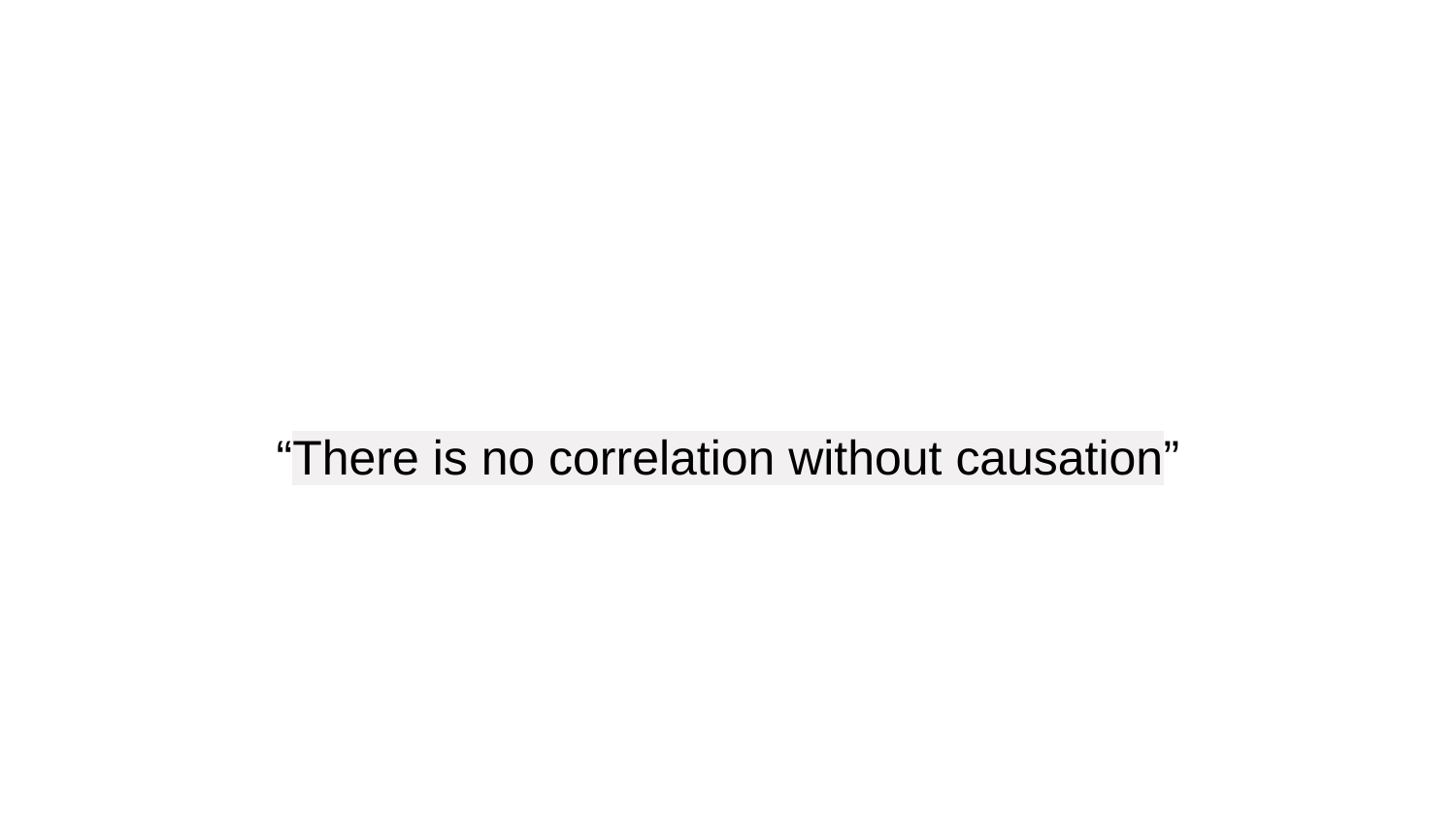

#
“There is no correlation without causation”